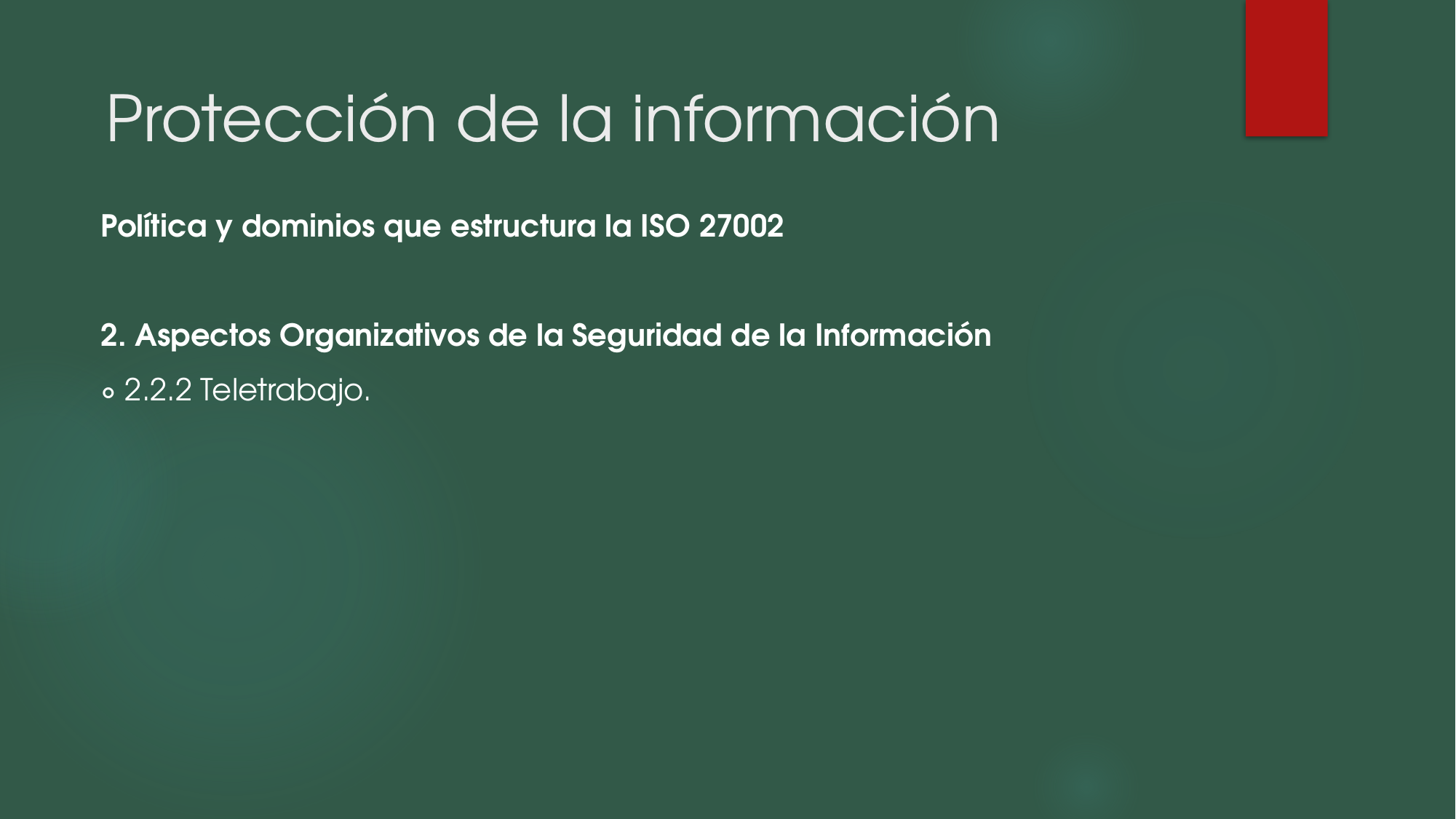

Protección de la información
Política y dominios que estructura la ISO 27002

2. Aspectos Organizativos de la Seguridad de la Información
◦ 2.2.2 Teletrabajo.